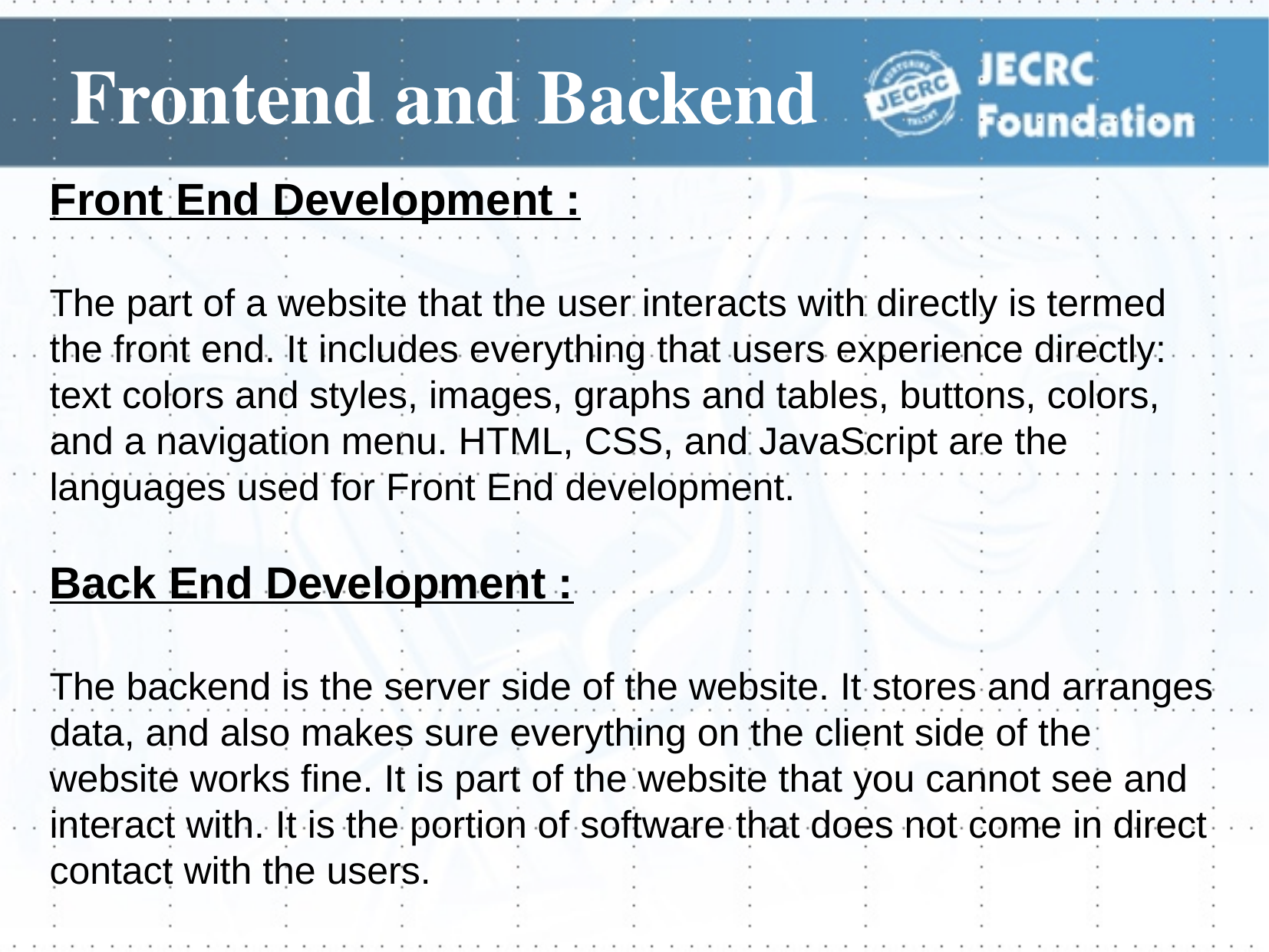

# Frontend and Backend
Front End Development :

The part of a website that the user interacts with directly is termed the front end. It includes everything that users experience directly: text colors and styles, images, graphs and tables, buttons, colors, and a navigation menu. HTML, CSS, and JavaScript are the languages used for Front End development.

Back End Development :

The backend is the server side of the website. It stores and arranges data, and also makes sure everything on the client side of the website works fine. It is part of the website that you cannot see and interact with. It is the portion of software that does not come in direct contact with the users.